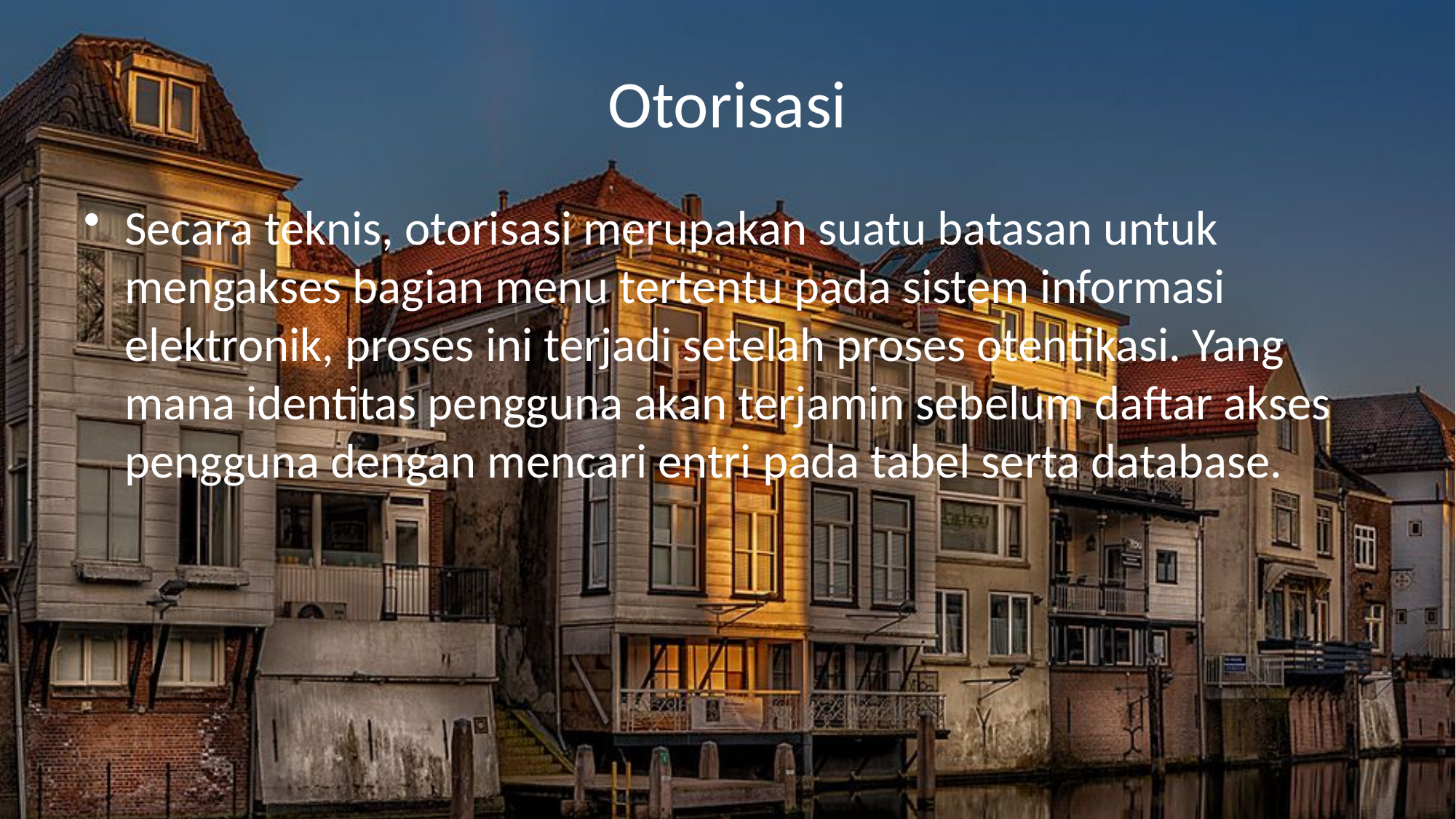

# Otorisasi
Secara teknis, otorisasi merupakan suatu batasan untuk mengakses bagian menu tertentu pada sistem informasi elektronik, proses ini terjadi setelah proses otentikasi. Yang mana identitas pengguna akan terjamin sebelum daftar akses pengguna dengan mencari entri pada tabel serta database.